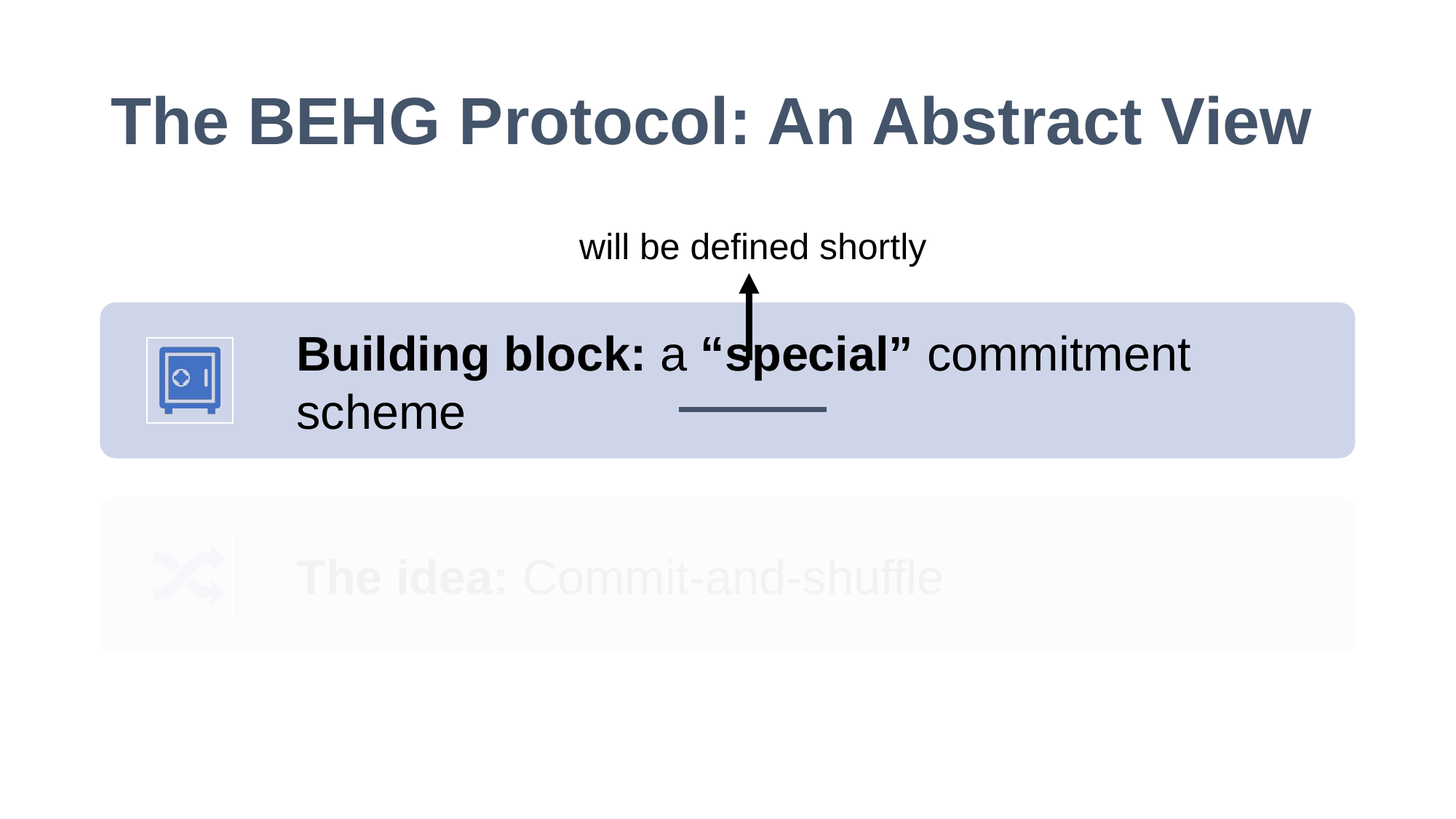

# The BEHG Protocol: An Abstract View
Building block: a “special” commitment scheme
The idea: Commit-and-shuffle
will be defined shortly